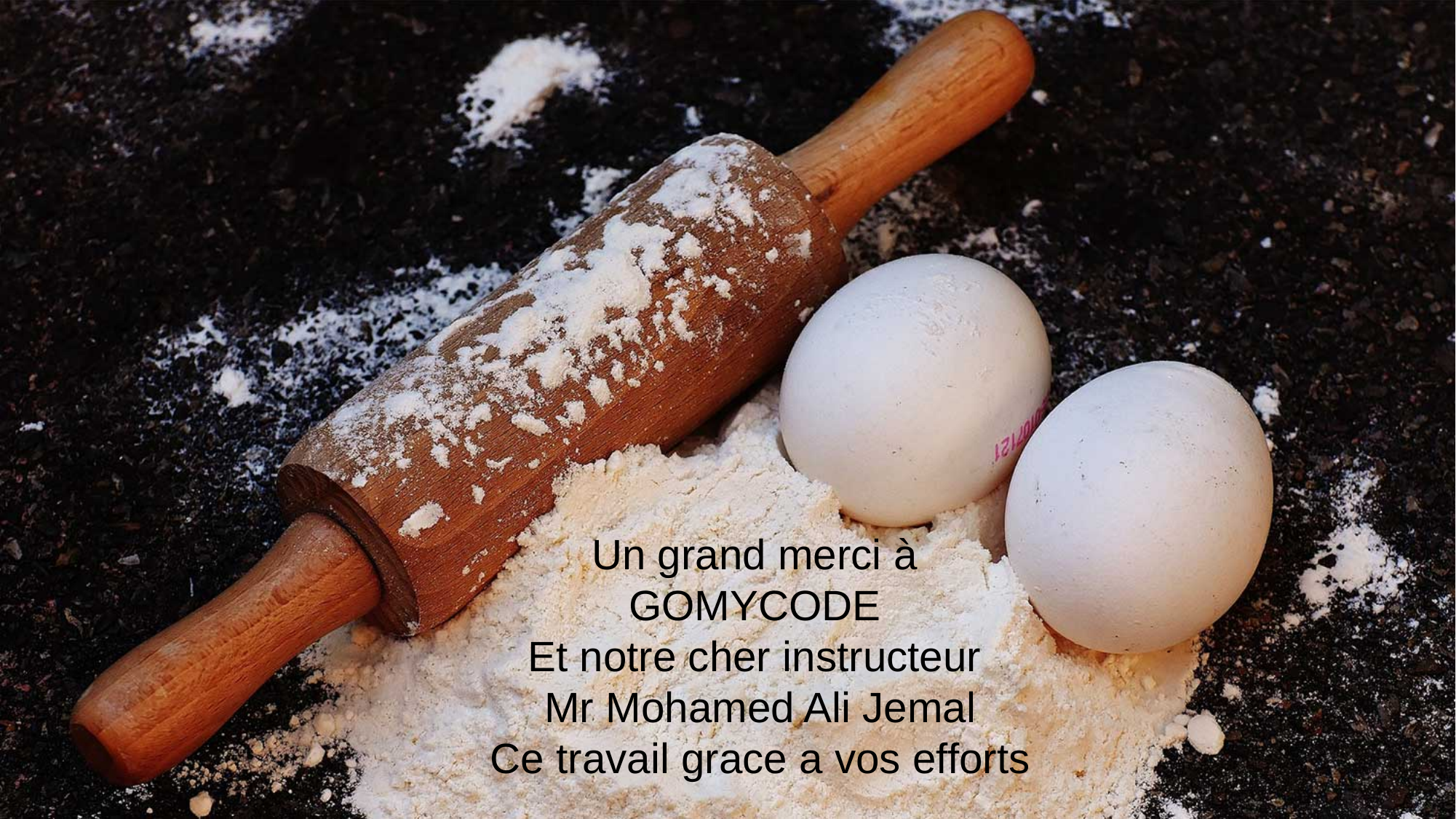

Un grand merci à
GOMYCODE
Et notre cher instructeur
Mr Mohamed Ali Jemal
Ce travail grace a vos efforts